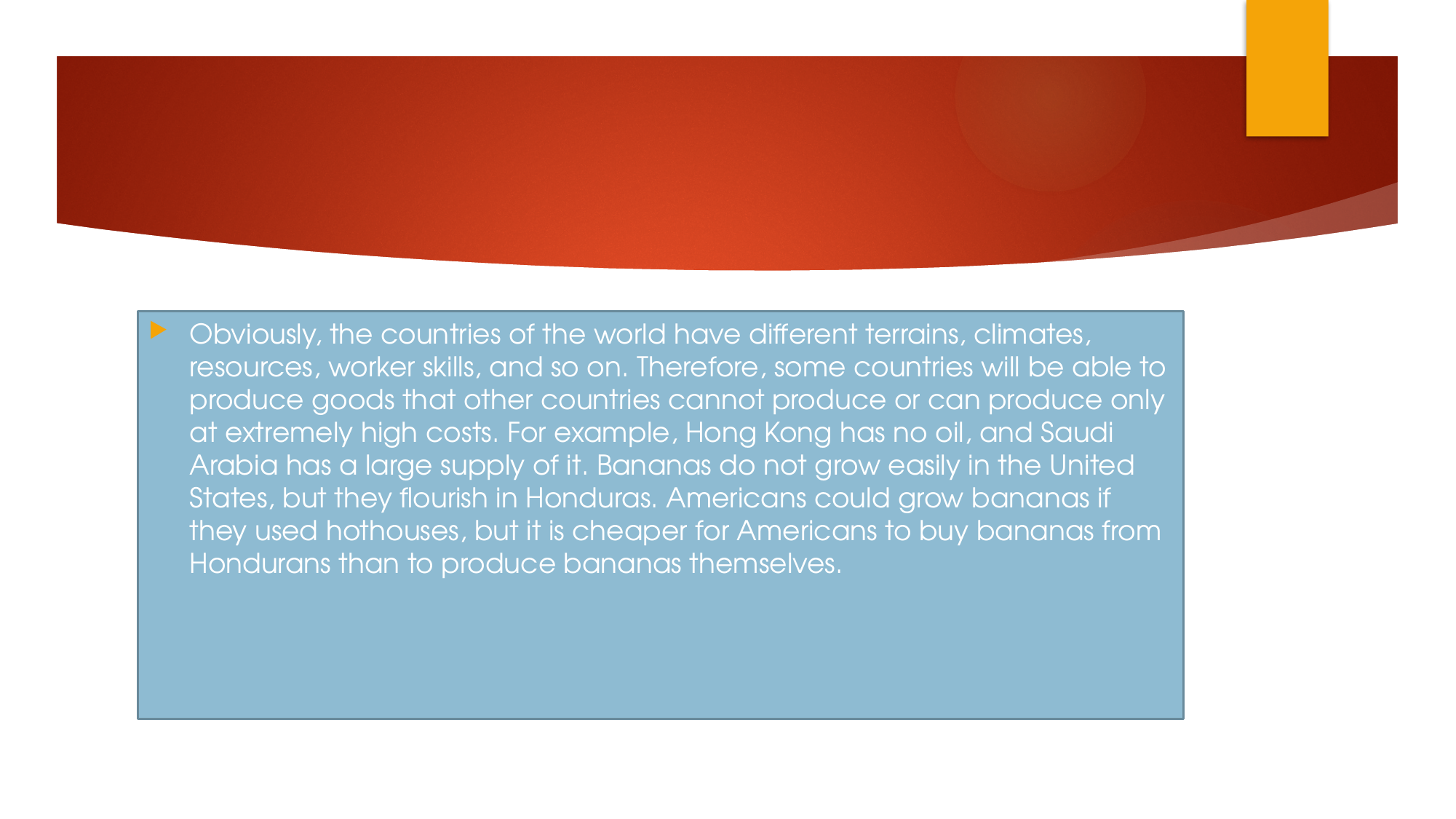

#
Obviously, the countries of the world have different terrains, climates, resources, worker skills, and so on. Therefore, some countries will be able to produce goods that other countries cannot produce or can produce only at extremely high costs. For example, Hong Kong has no oil, and Saudi Arabia has a large supply of it. Bananas do not grow easily in the United States, but they flourish in Honduras. Americans could grow bananas if they used hothouses, but it is cheaper for Americans to buy bananas from Hondurans than to produce bananas themselves.